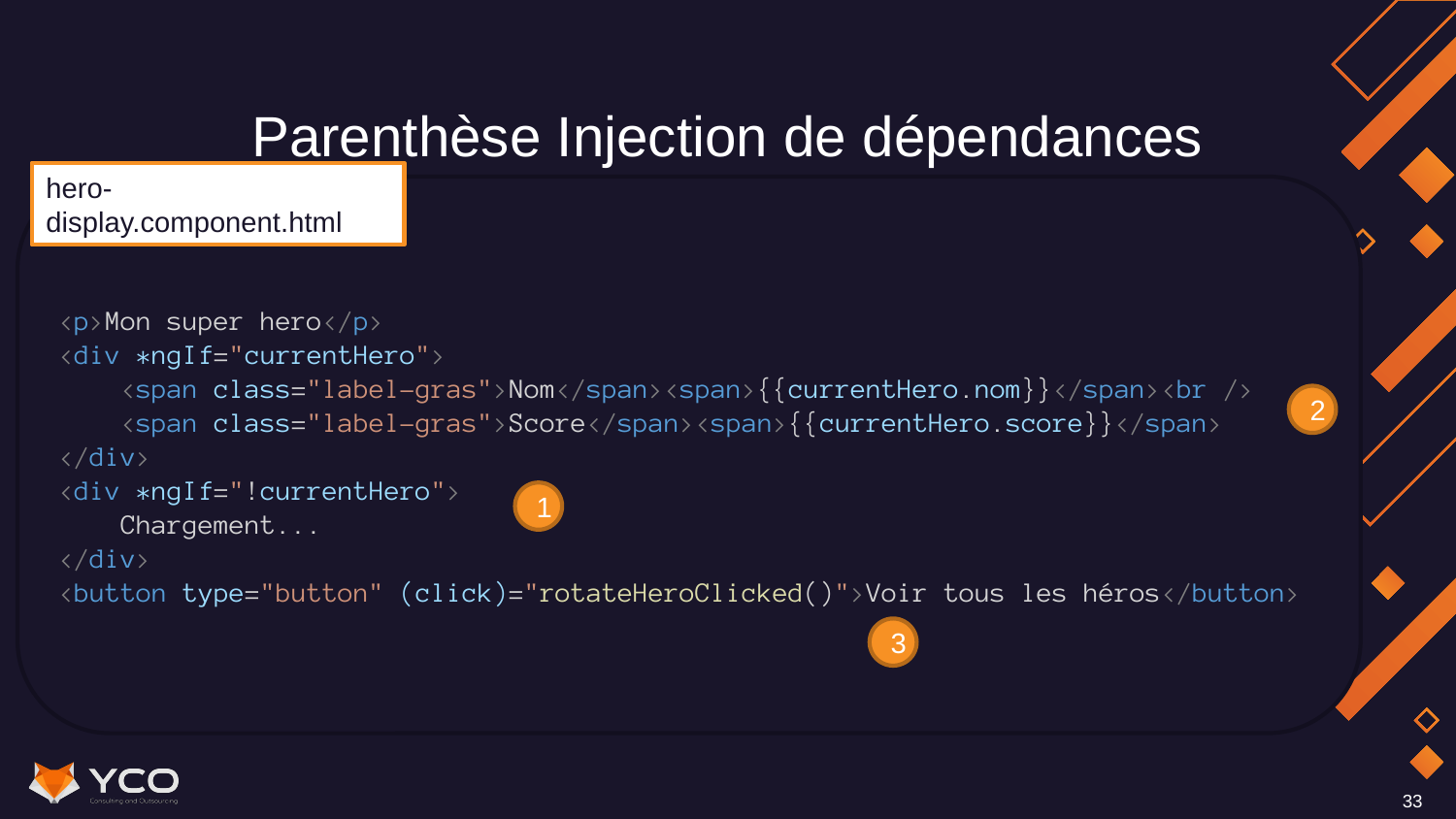

# Parenthèse Injection de dépendances
hero-display.component.html
<p>Mon super hero</p>
<div *ngIf="currentHero">
    <span class="label-gras">Nom</span><span>{{currentHero.nom}}</span><br />
    <span class="label-gras">Score</span><span>{{currentHero.score}}</span>
</div>
<div *ngIf="!currentHero">
    Chargement...
</div>
<button type="button" (click)="rotateHeroClicked()">Voir tous les héros</button>
2
1
3